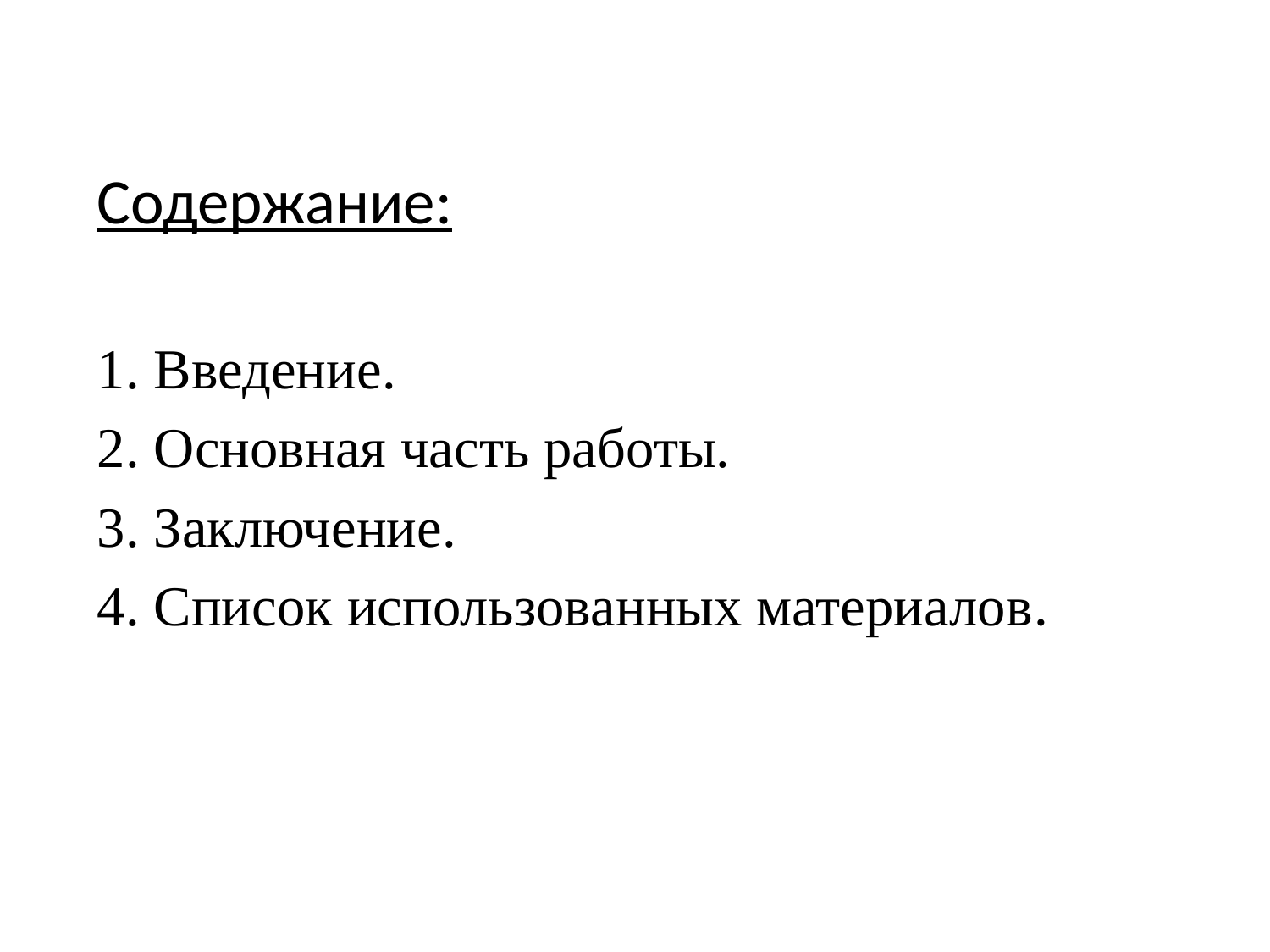

Содержание:
1. Введение.
2. Основная часть работы.
3. Заключение.
4. Список использованных материалов.